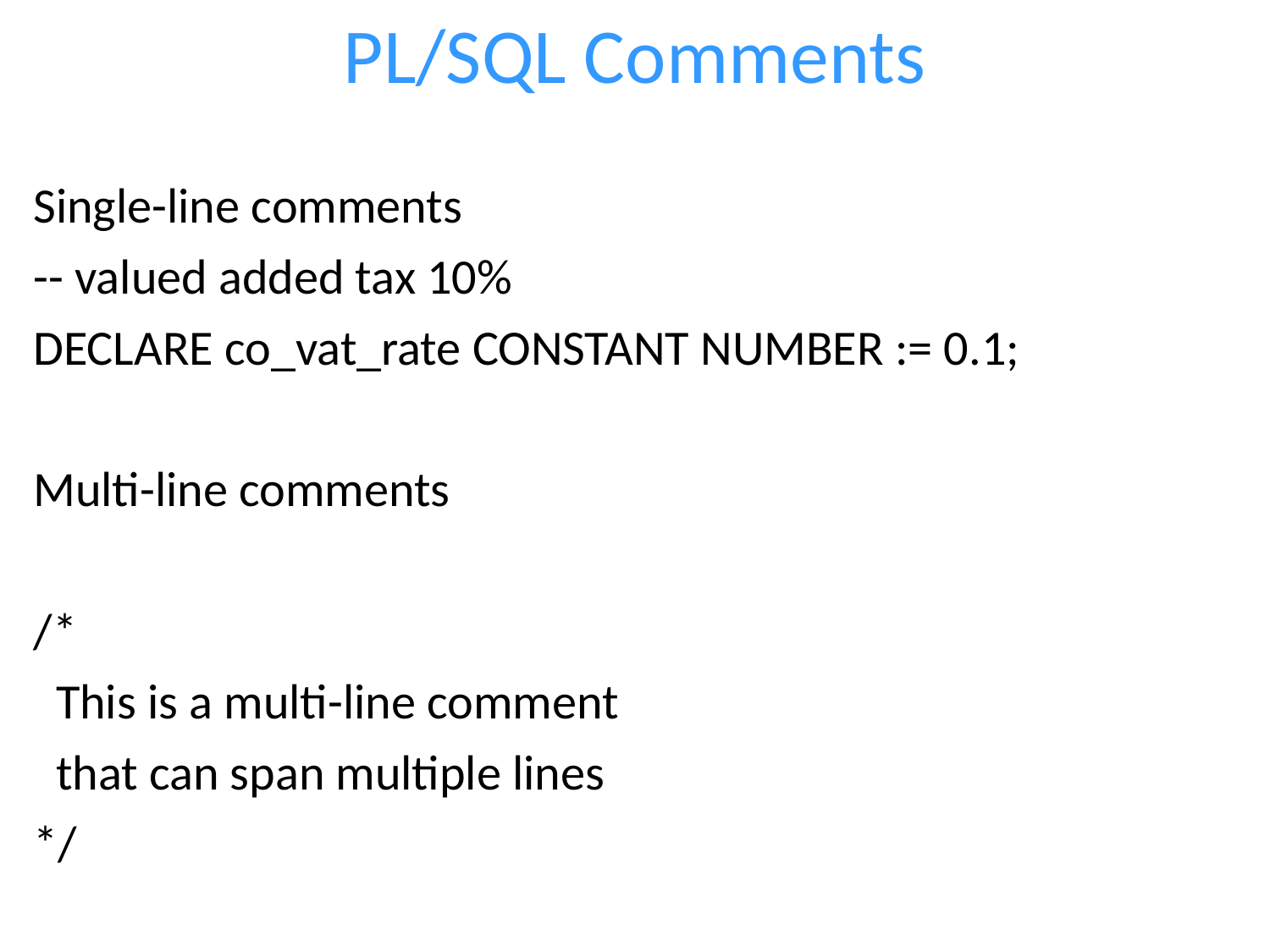

# PL/SQL Comments
Single-line comments
-- valued added tax 10%
DECLARE co_vat_rate CONSTANT NUMBER := 0.1;

Multi-line comments

/*
  This is a multi-line comment
  that can span multiple lines
*/